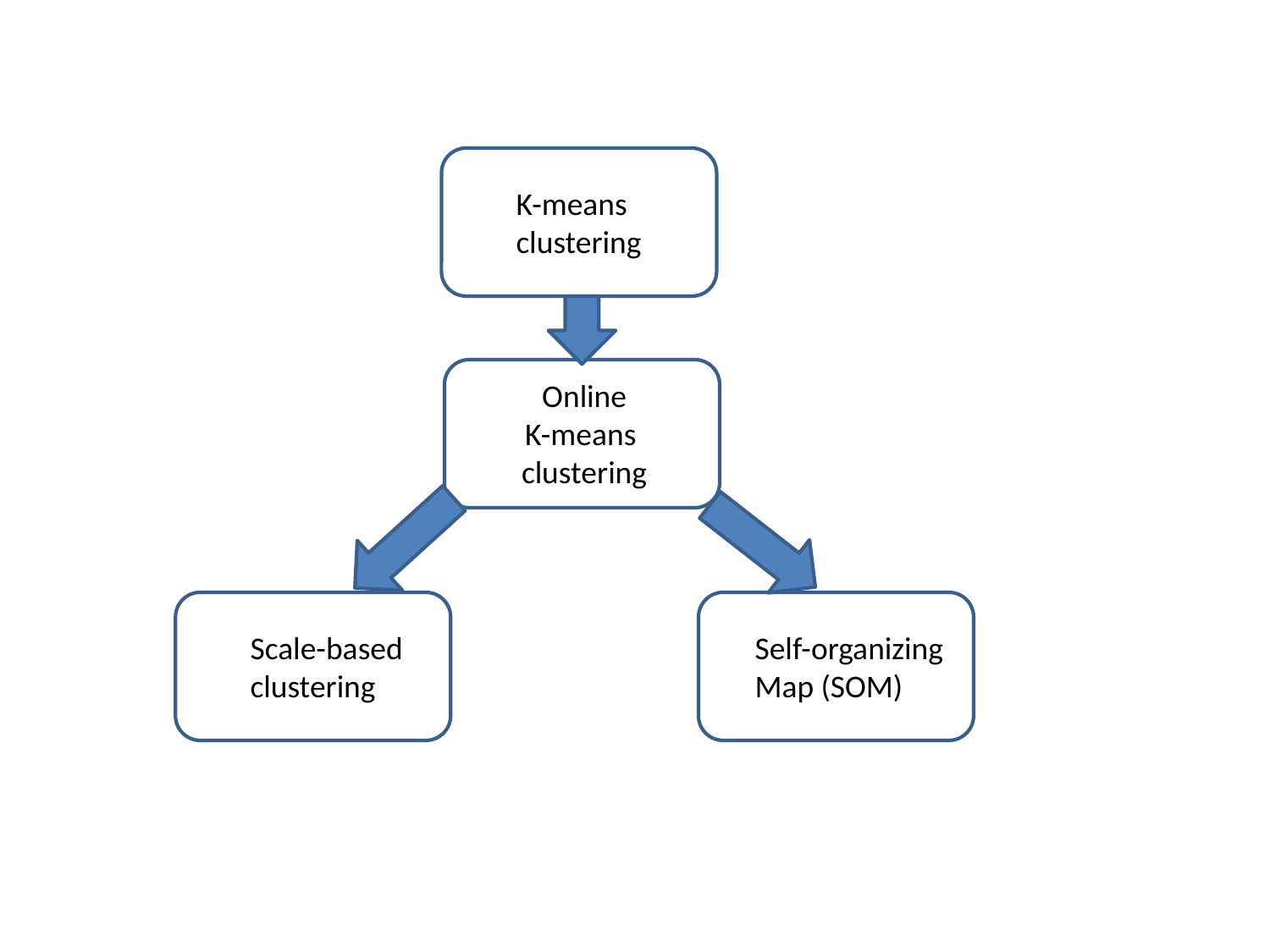

K-means
clustering

Online
K-means
clustering

Scale-based
clustering
Self-organizing
Map (SOM)